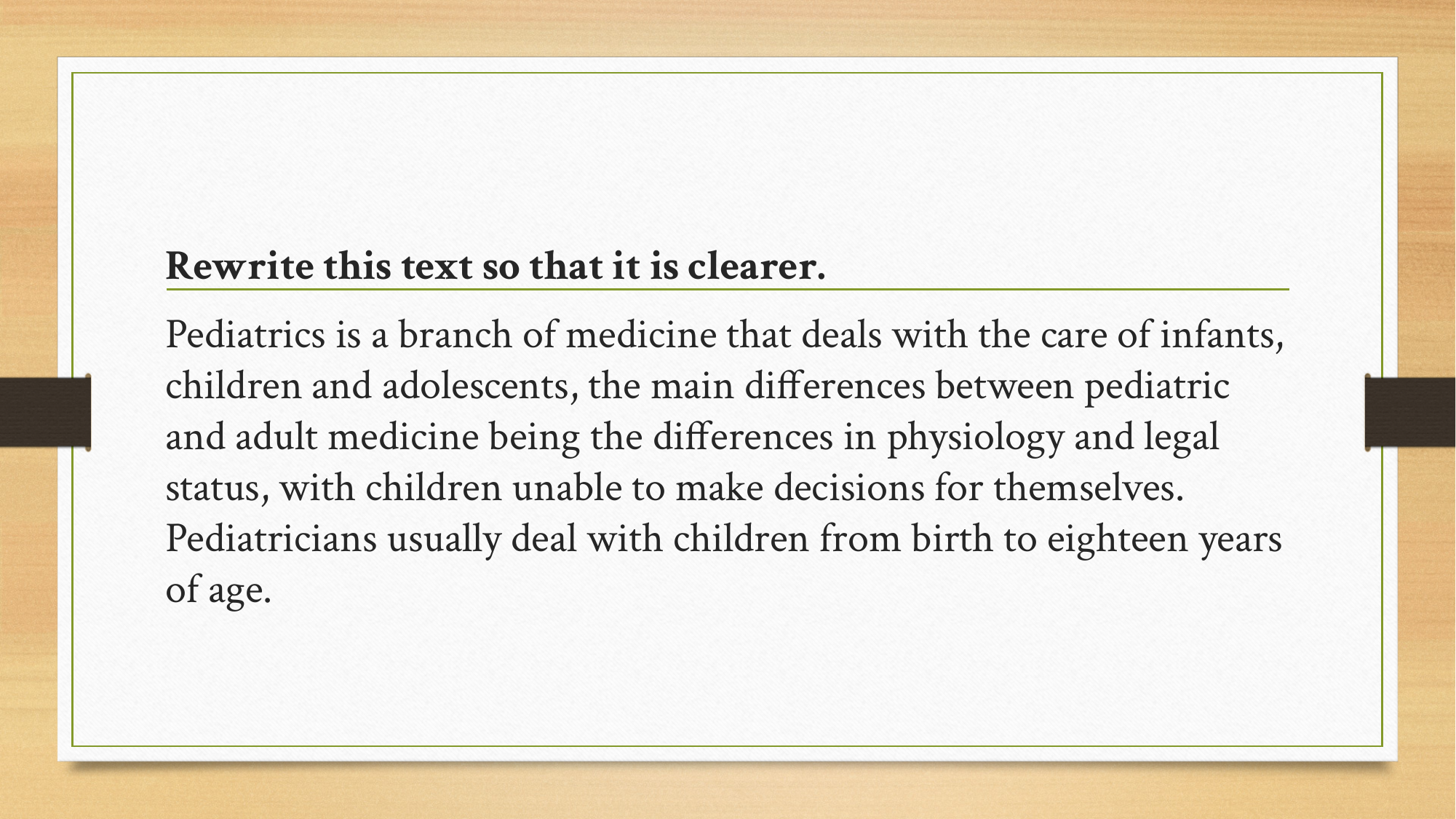

#
Rewrite this text so that it is clearer.
Pediatrics is a branch of medicine that deals with the care of infants, children and adolescents, the main differences between pediatric and adult medicine being the differences in physiology and legal status, with children unable to make decisions for themselves. Pediatricians usually deal with children from birth to eighteen years of age.